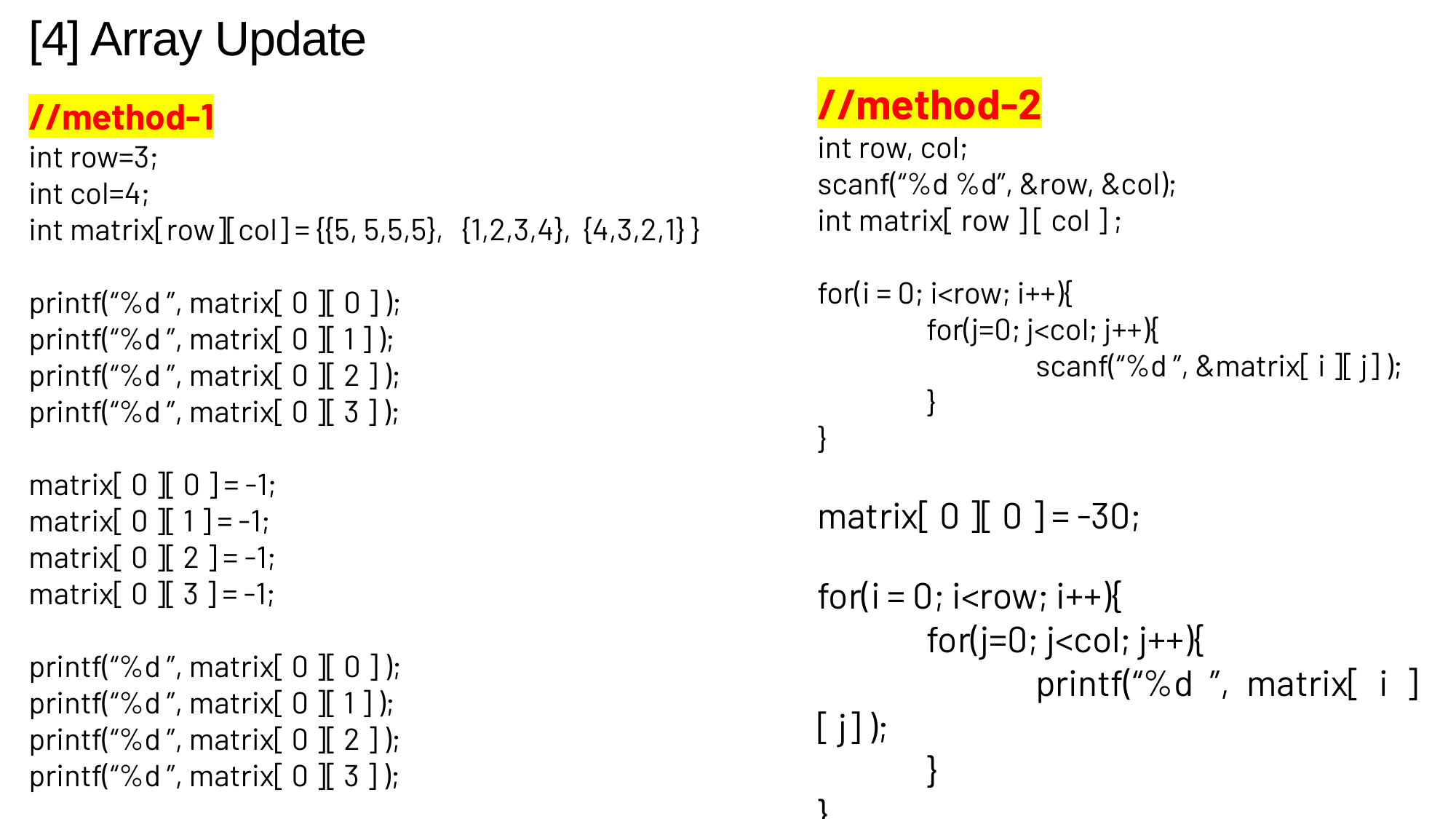

# [4] Array Update
//method-2
int row, col;
scanf(“%d %d”, &row, &col);
int matrix[ row ] [ col ] ;

for(i = 0; i<row; i++){
	for(j=0; j<col; j++){
		scanf(“%d ”, &matrix[ i ][ j] );
	}
}

matrix[ 0 ][ 0 ] = -30;

for(i = 0; i<row; i++){
	for(j=0; j<col; j++){
		printf(“%d ”, matrix[ i ][ j] );
	}
}
//method-1
int row=3;
int col=4;
int matrix[row][col] = {{5, 5,5,5},   {1,2,3,4},  {4,3,2,1} }

printf(“%d ”, matrix[ 0 ][ 0 ] );
printf(“%d ”, matrix[ 0 ][ 1 ] );
printf(“%d ”, matrix[ 0 ][ 2 ] );
printf(“%d ”, matrix[ 0 ][ 3 ] );

matrix[ 0 ][ 0 ] = -1;
matrix[ 0 ][ 1 ] = -1;
matrix[ 0 ][ 2 ] = -1;
matrix[ 0 ][ 3 ] = -1;

printf(“%d ”, matrix[ 0 ][ 0 ] );
printf(“%d ”, matrix[ 0 ][ 1 ] );
printf(“%d ”, matrix[ 0 ][ 2 ] );
printf(“%d ”, matrix[ 0 ][ 3 ] );